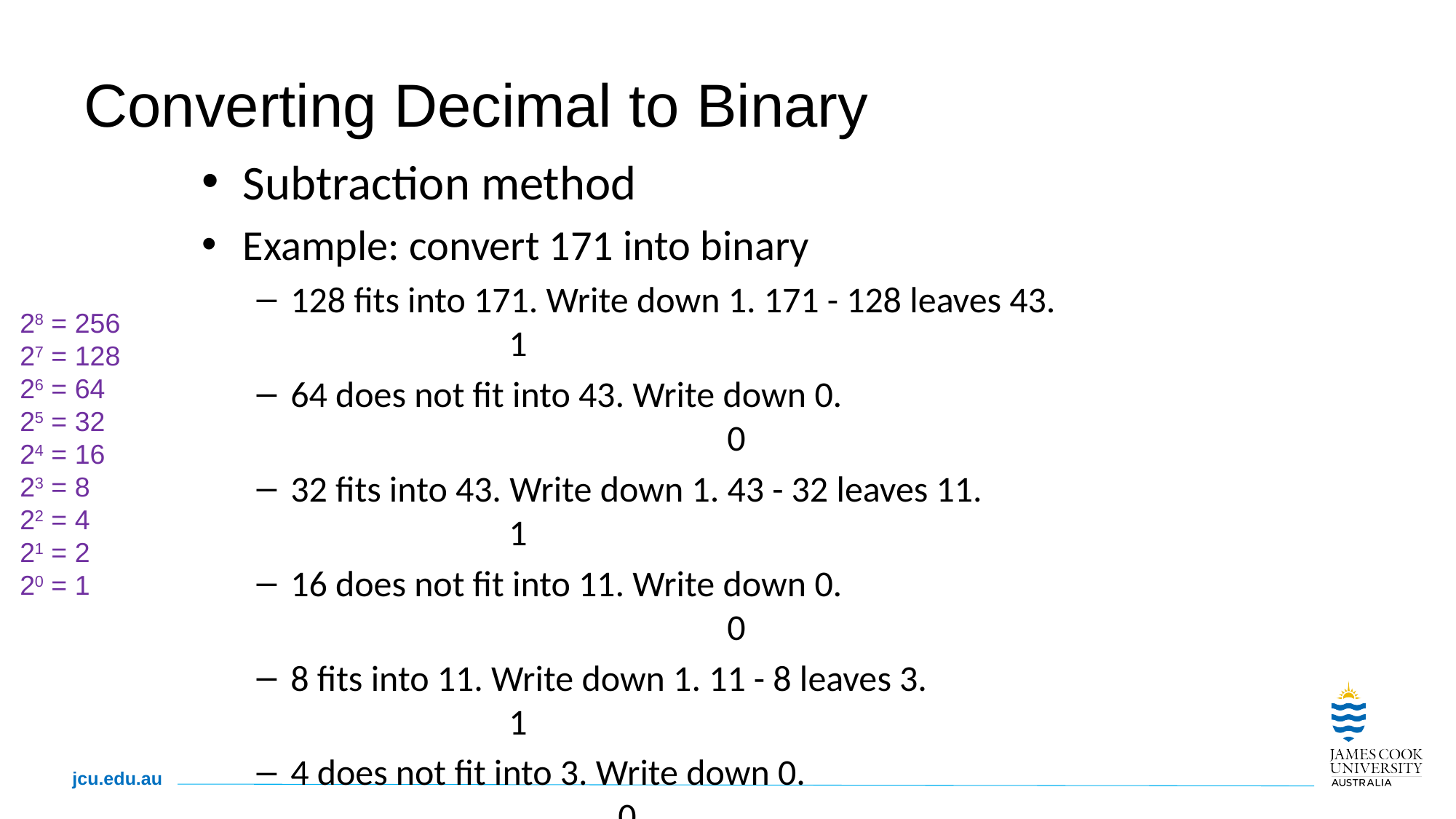

# Converting Decimal to Binary
Subtraction method
Example: convert 171 into binary
128 fits into 171. Write down 1. 171 - 128 leaves 43.			1
64 does not fit into 43. Write down 0.							0
32 fits into 43. Write down 1. 43 - 32 leaves 11.				1
16 does not fit into 11. Write down 0.							0
8 fits into 11. Write down 1. 11 - 8 leaves 3.					1
4 does not fit into 3. Write down 0.							0
2 fits into 3. Write down 1. 3 - 2 leaves 1.						1
1 is 1. Write down 1. 1 - 1 leaves 0. Done.						1
So 171 = 10101011 in binary.

28 = 256
27 = 128
26 = 64
25 = 32
24 = 16
23 = 8
22 = 4
21 = 2
20 = 1